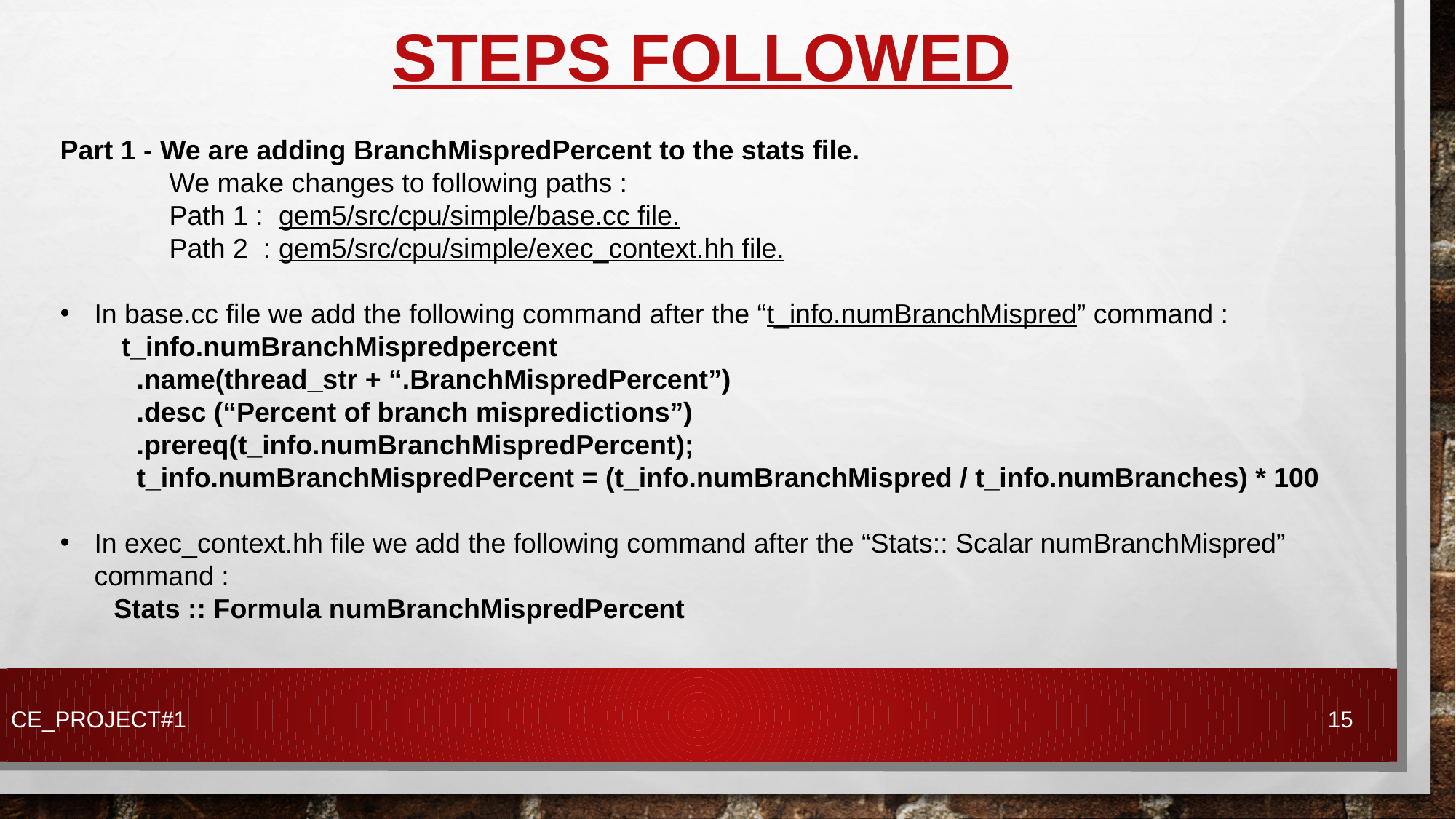

# Steps Followed
Part 1 - We are adding BranchMispredPercent to the stats file.
	We make changes to following paths :
	Path 1 :  gem5/src/cpu/simple/base.cc file.
	Path 2  : gem5/src/cpu/simple/exec_context.hh file.

In base.cc file we add the following command after the “t_info.numBranchMispred” command :
        t_info.numBranchMispredpercent
          .name(thread_str + “.BranchMispredPercent”)
          .desc (“Percent of branch mispredictions”)
          .prereq(t_info.numBranchMispredPercent);
          t_info.numBranchMispredPercent = (t_info.numBranchMispred / t_info.numBranches) * 100

In exec_context.hh file we add the following command after the “Stats:: Scalar numBranchMispred” command :
       Stats :: Formula numBranchMispredPercent

CE_PROJECT#1
15